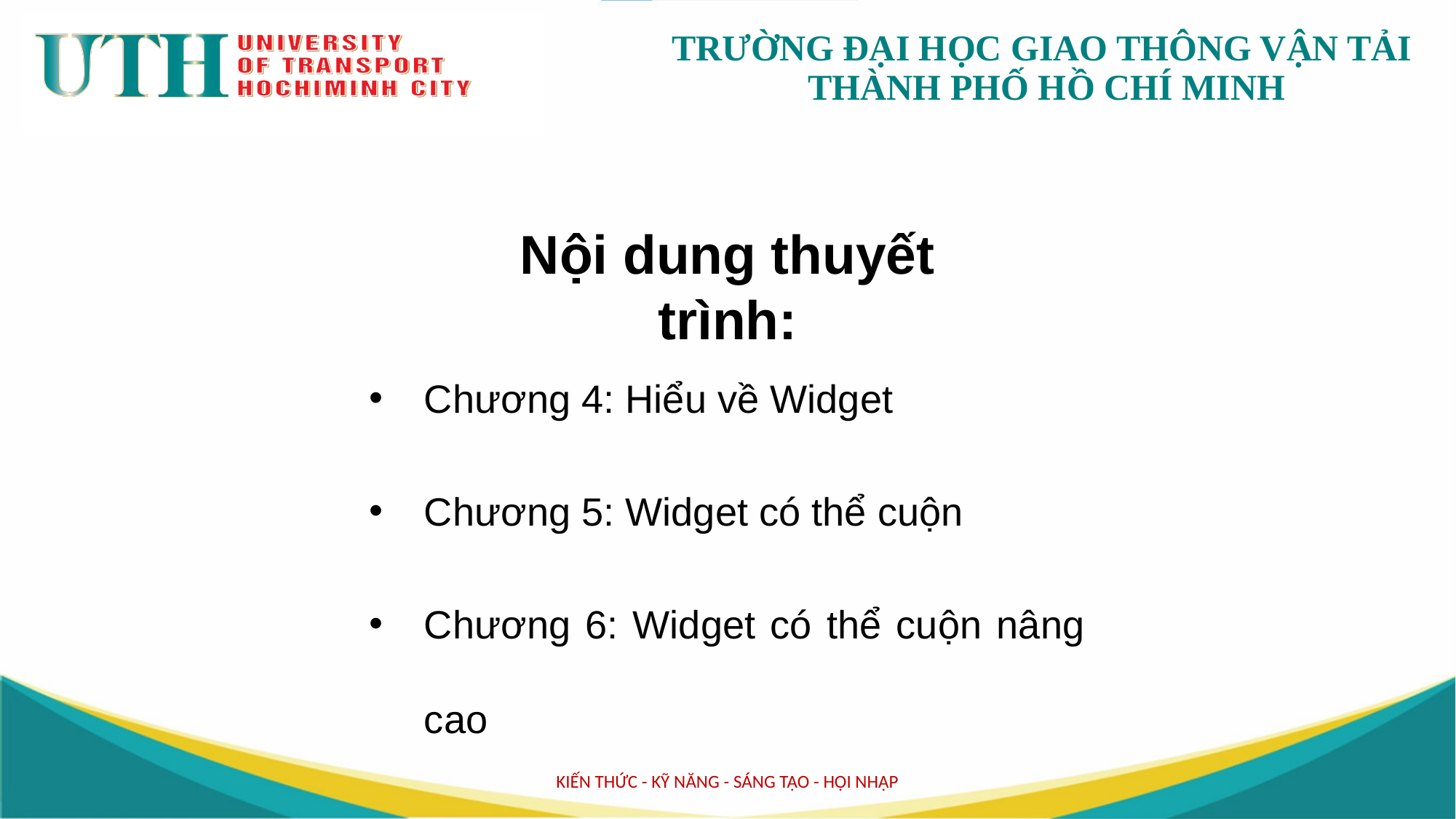

Nội dung thuyết trình:
Chương 4: Hiểu về Widget
Chương 5: Widget có thể cuộn
Chương 6: Widget có thể cuộn nâng cao
KIẾN THỨC - KỸ NĂNG - SÁNG TẠO - HỘI NHẬP